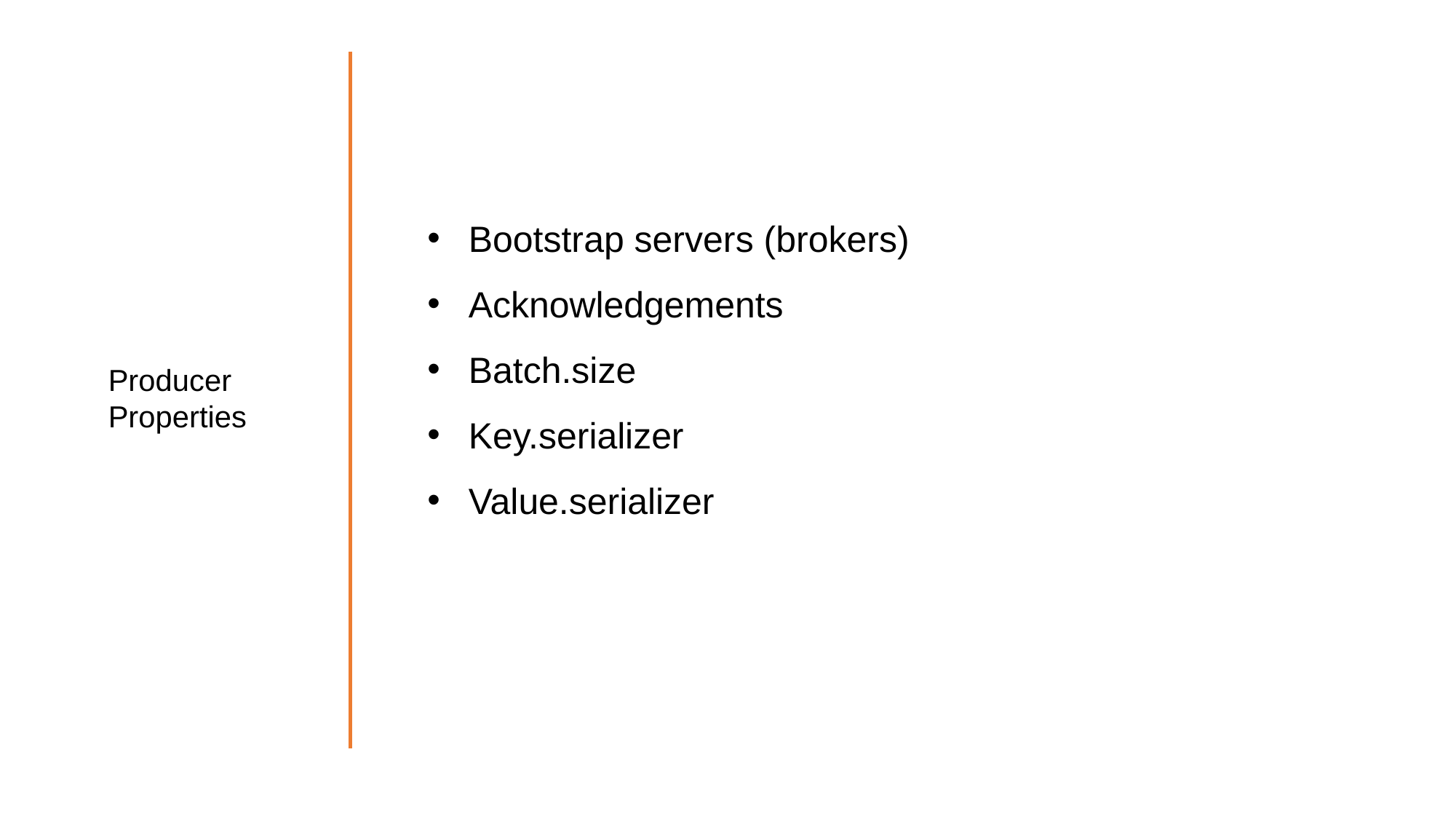

Bootstrap servers (brokers)
Acknowledgements
Batch.size
Key.serializer
Value.serializer
Producer Properties